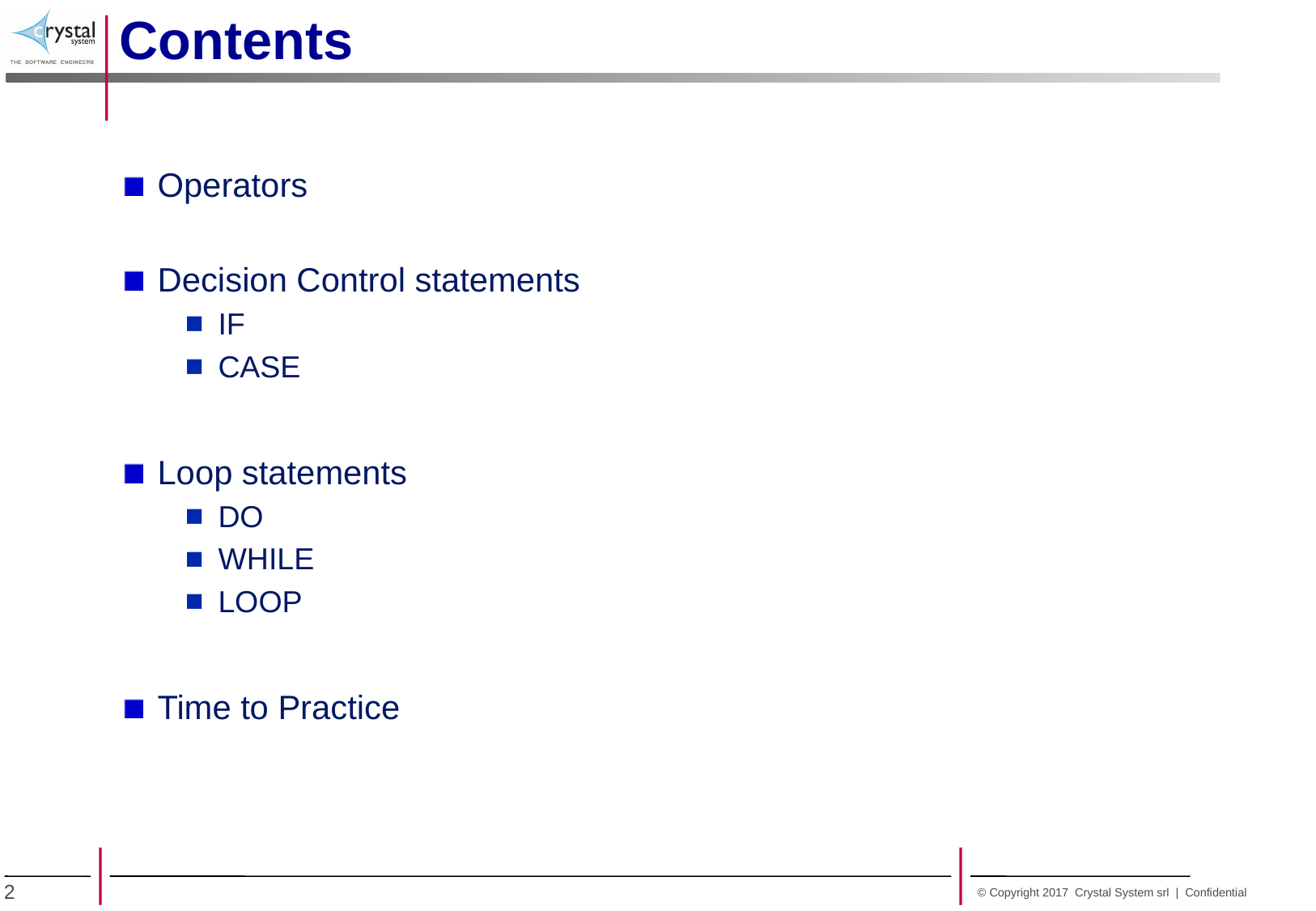

Contents

Operators

Decision Control statements
IF
CASE

Loop statements
DO
WHILE
LOOP

Time to Practice